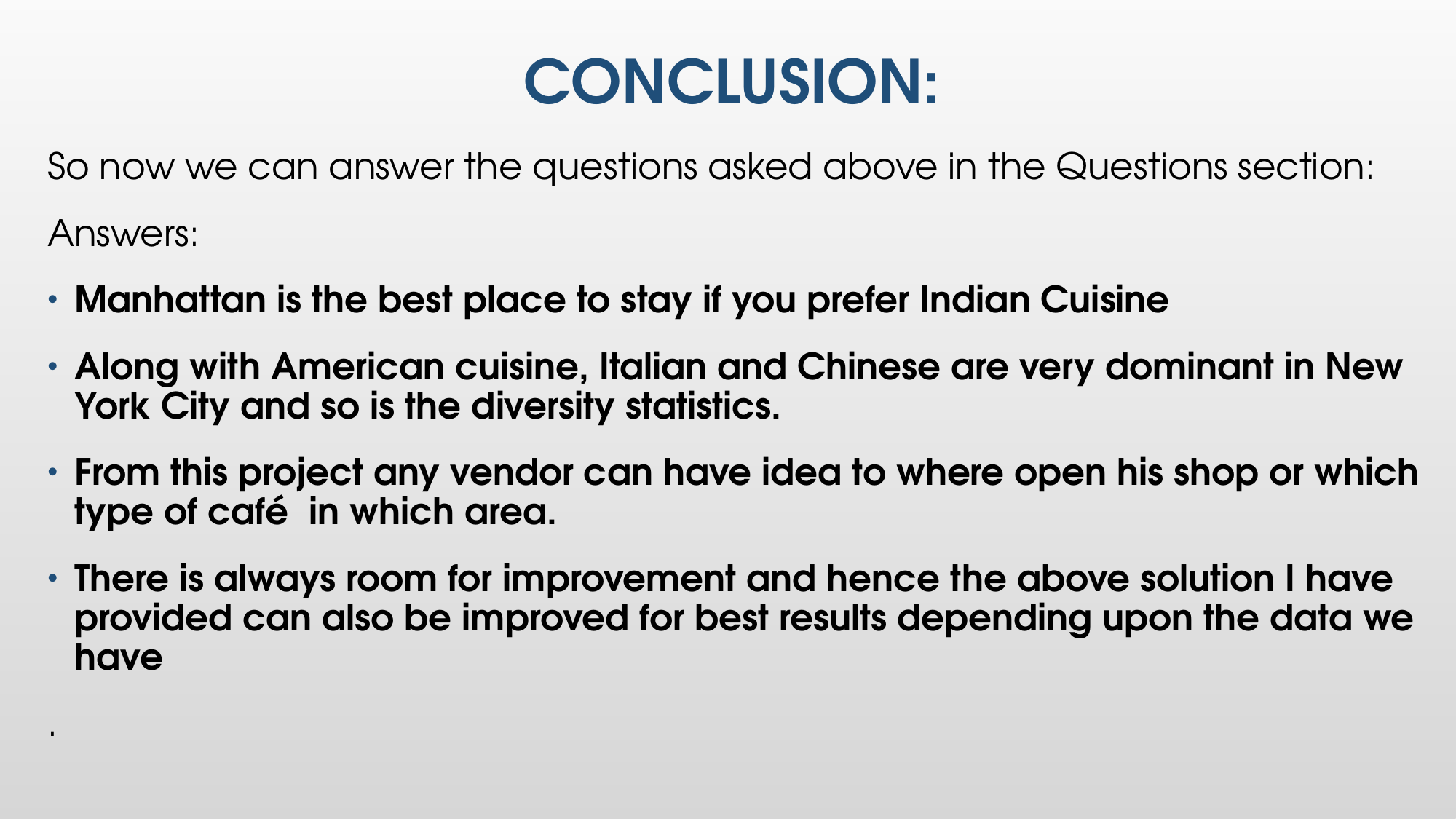

# Conclusion:
So now we can answer the questions asked above in the Questions section:
Answers:
Manhattan is the best place to stay if you prefer Indian Cuisine
Along with American cuisine, Italian and Chinese are very dominant in New York City and so is the diversity statistics.
From this project any vendor can have idea to where open his shop or which type of café  in which area.
There is always room for improvement and hence the above solution I have provided can also be improved for best results depending upon the data we have
.